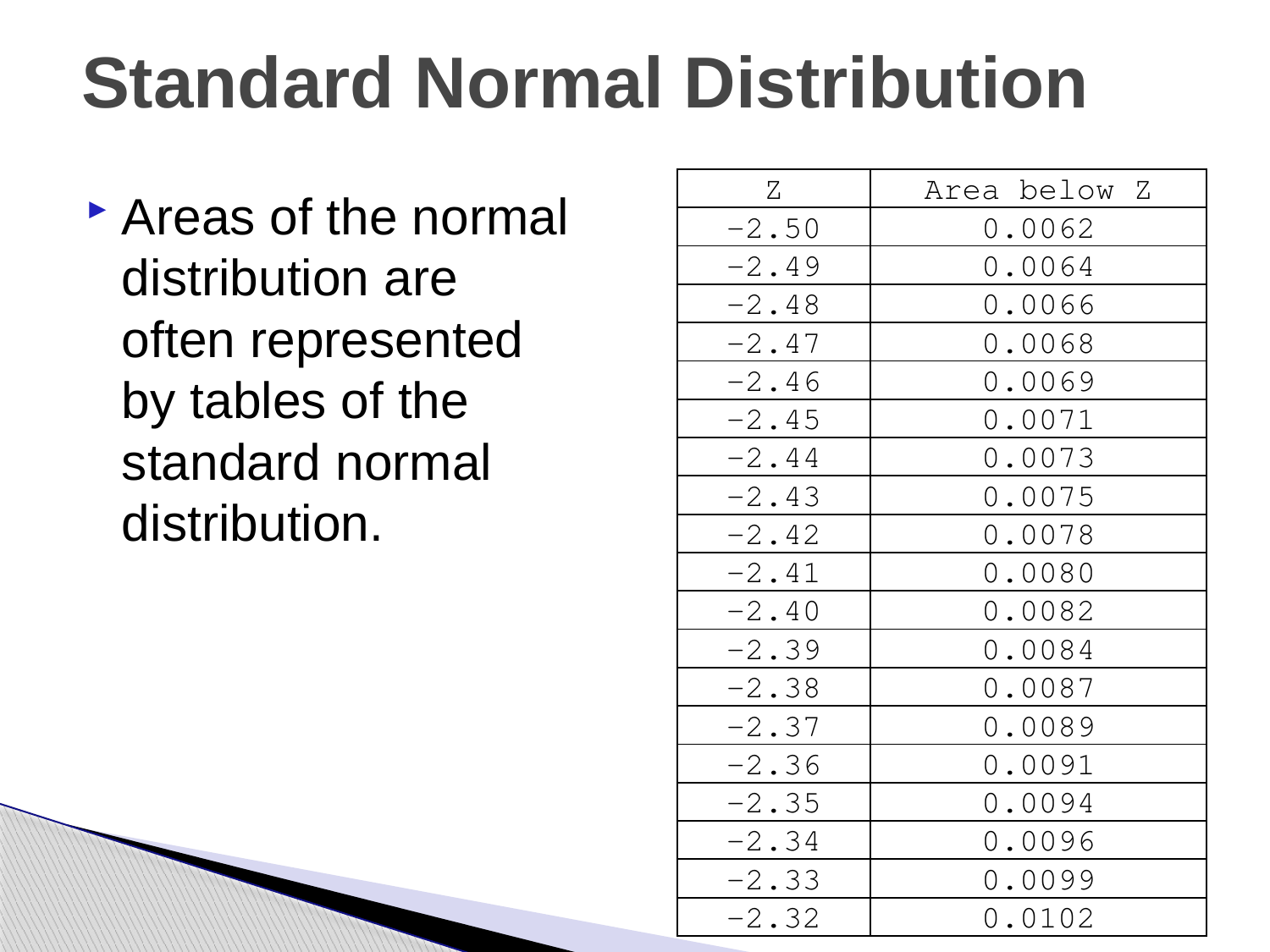

# Standard Normal Distribution
| Z | Area below Z |
| --- | --- |
| -2.50 | 0.0062 |
| -2.49 | 0.0064 |
| -2.48 | 0.0066 |
| -2.47 | 0.0068 |
| -2.46 | 0.0069 |
| -2.45 | 0.0071 |
| -2.44 | 0.0073 |
| -2.43 | 0.0075 |
| -2.42 | 0.0078 |
| -2.41 | 0.0080 |
| -2.40 | 0.0082 |
| -2.39 | 0.0084 |
| -2.38 | 0.0087 |
| -2.37 | 0.0089 |
| -2.36 | 0.0091 |
| -2.35 | 0.0094 |
| -2.34 | 0.0096 |
| -2.33 | 0.0099 |
| -2.32 | 0.0102 |
Areas of the normal distribution are often represented by tables of the standard normal distribution.